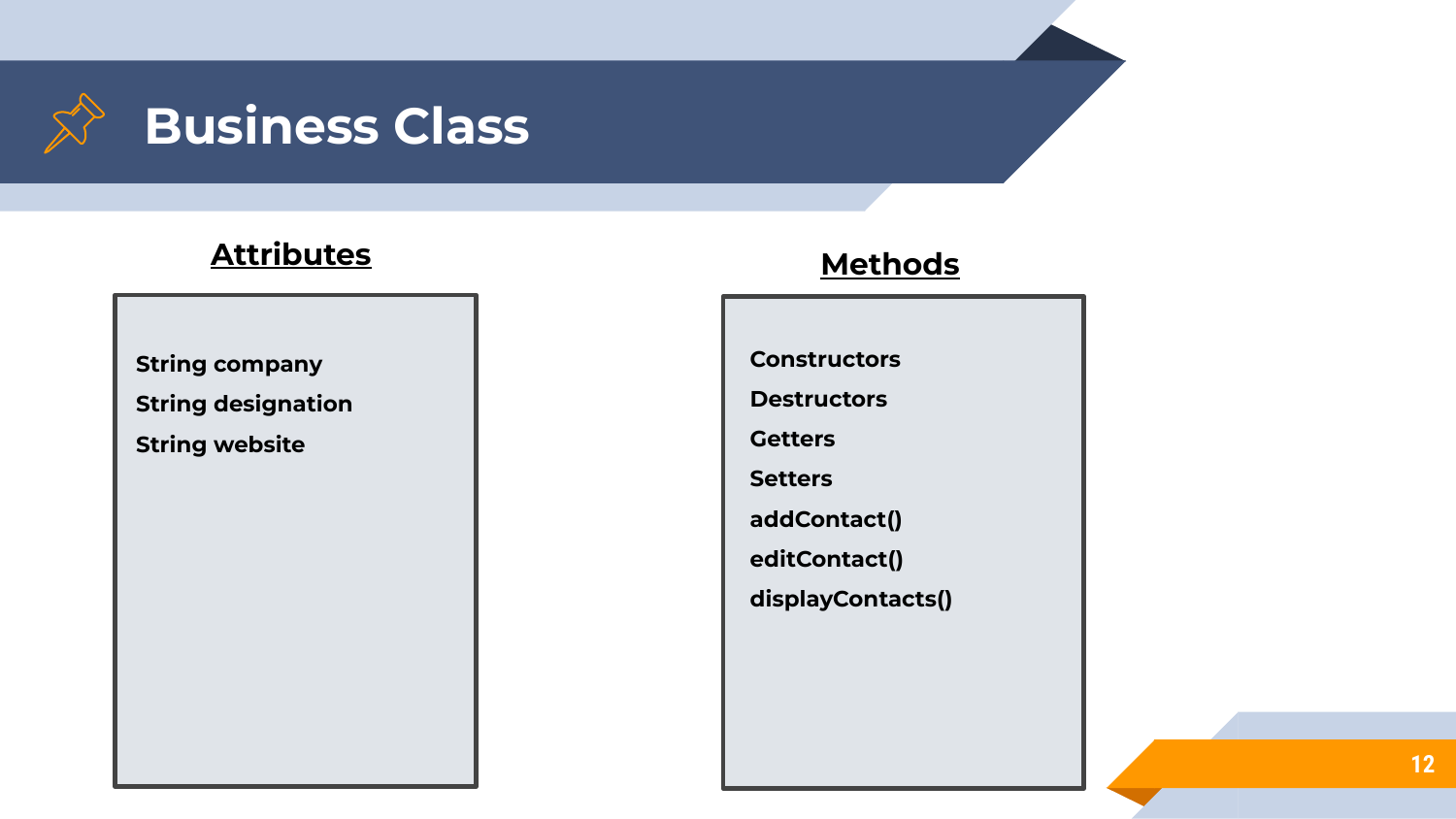

# Business Class

Attributes
Methods

Constructors
Destructors
Getters
Setters
addContact()
editContact()
displayContacts()

String company
String designation
String website

12